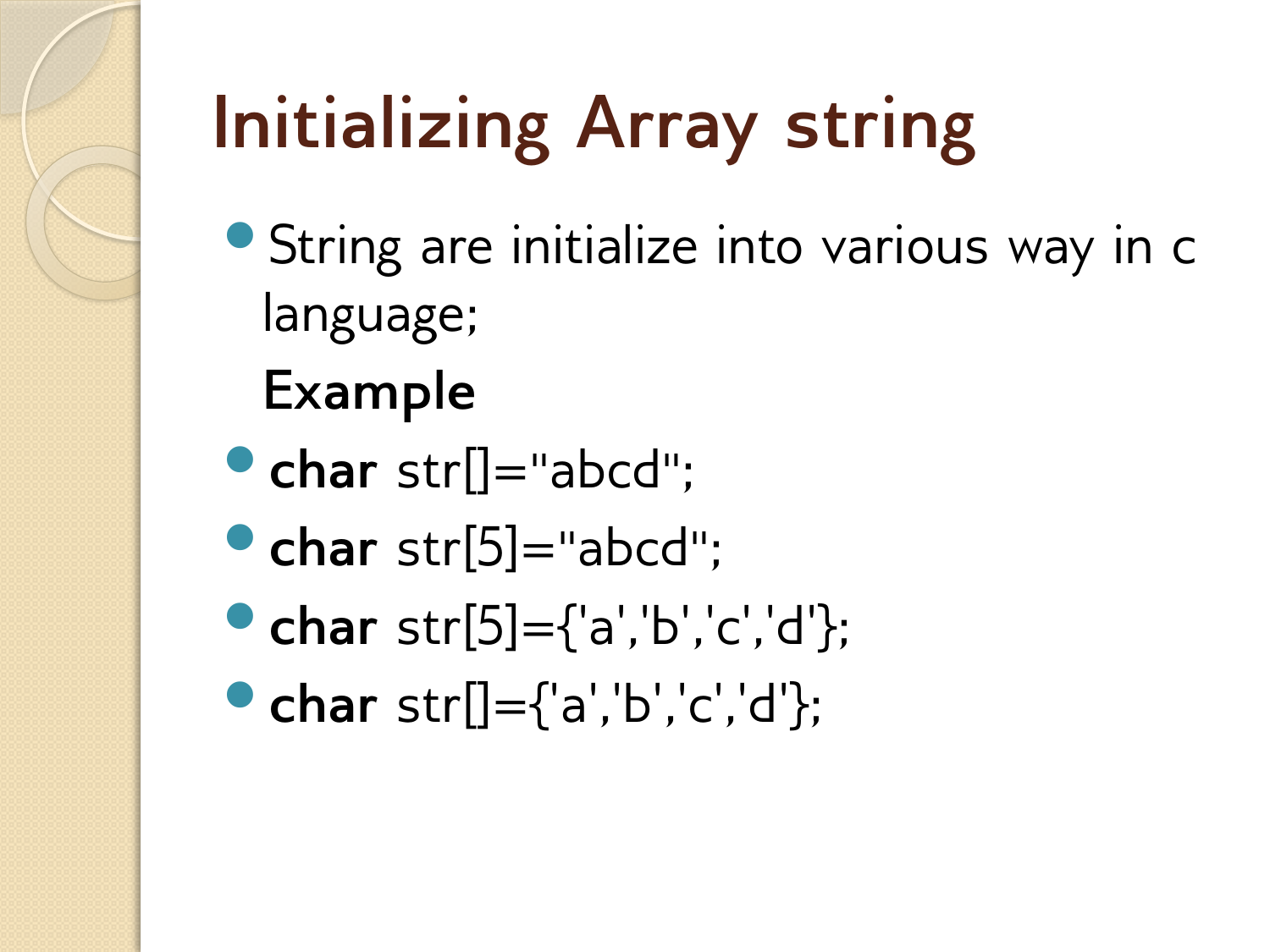

# Initializing Array string
String are initialize into various way in c language;
	Example
char str[]="abcd";
char str[5]="abcd";
char str[5]={'a','b','c','d'};
char str[]={'a','b','c','d'};